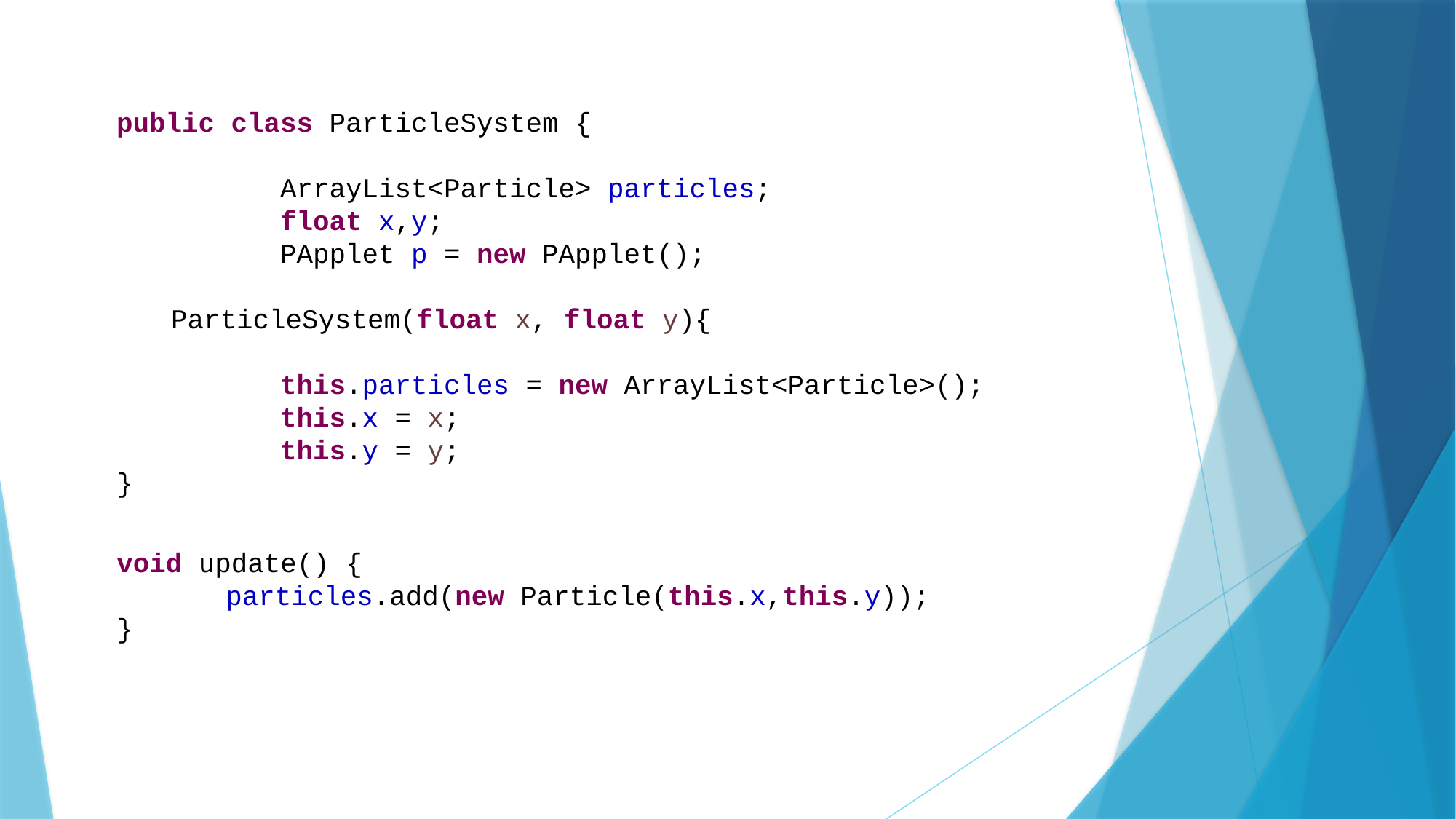

public class ParticleSystem {

	ArrayList<Particle> particles;
	float x,y;
	PApplet p = new PApplet();

ParticleSystem(float x, float y){

	this.particles = new ArrayList<Particle>();
	this.x = x;
	this.y = y;
}
void update() {
	particles.add(new Particle(this.x,this.y));
}